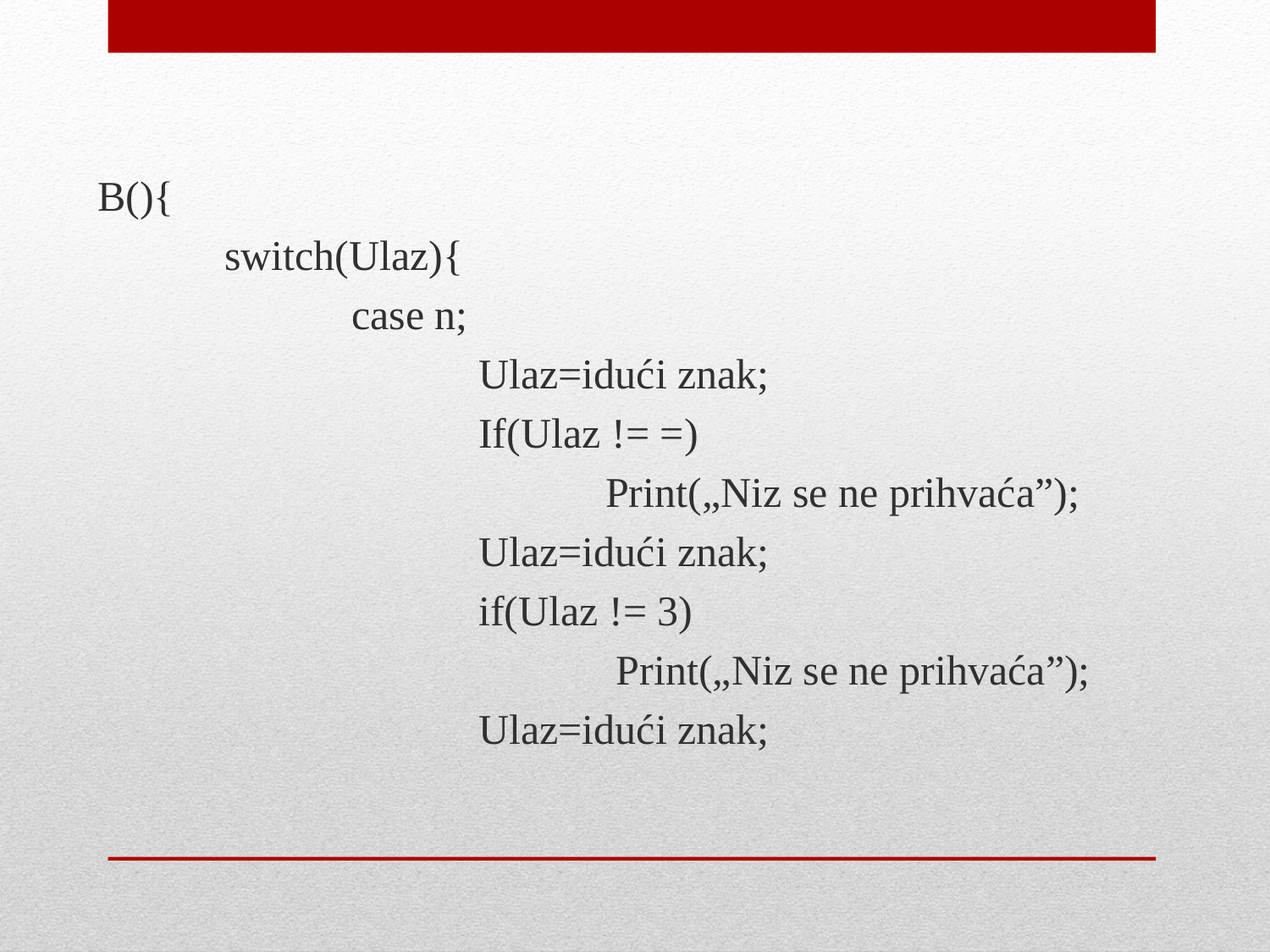

B(){
	switch(Ulaz){
		case n;
			Ulaz=idući znak;
			If(Ulaz != =)
				Print(„Niz se ne prihvaća”);
			Ulaz=idući znak;
			if(Ulaz != 3)
				 Print(„Niz se ne prihvaća”);
			Ulaz=idući znak;